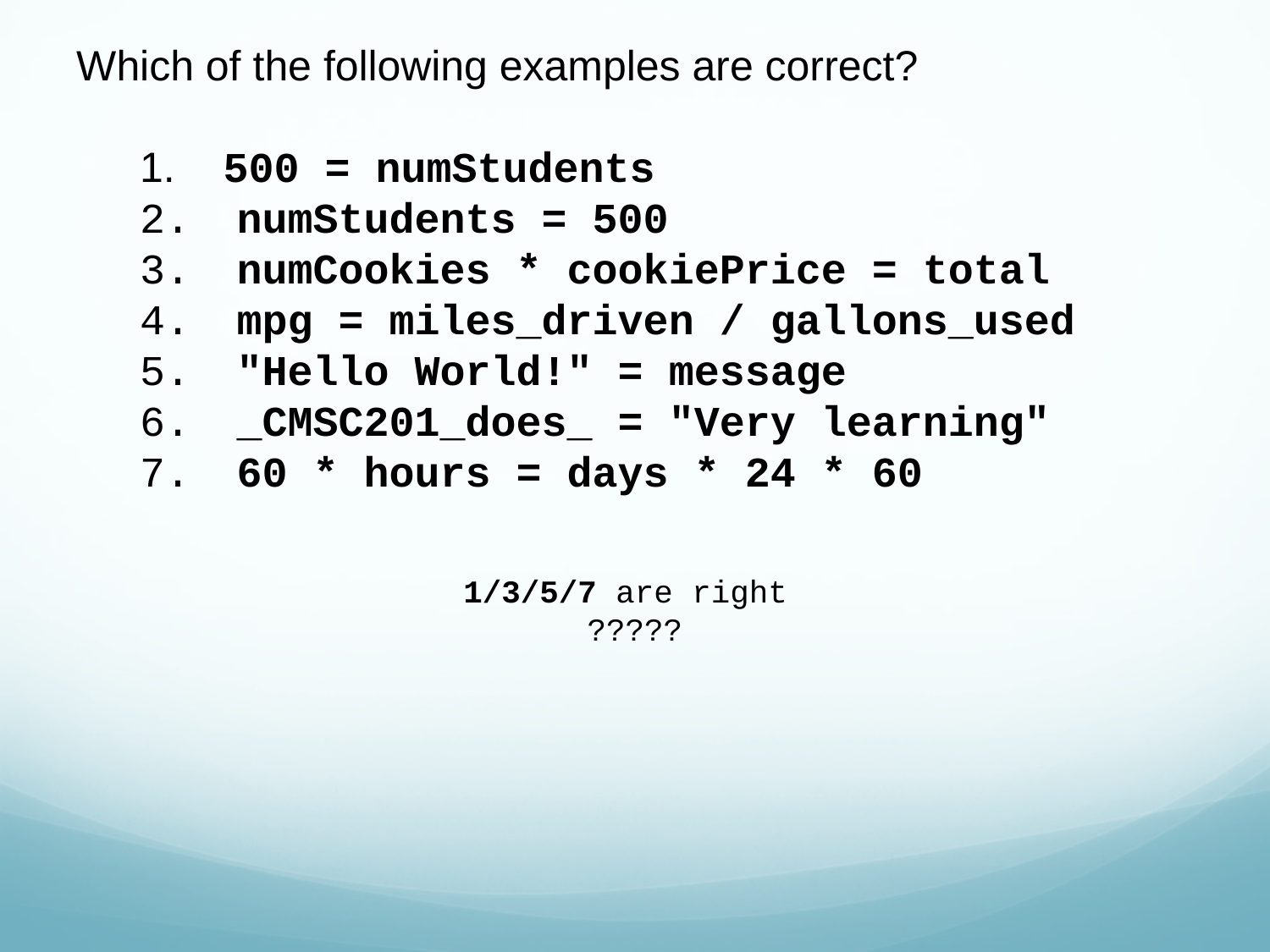

#
Which of the following examples are correct?

 500 = numStudents
 numStudents = 500
 numCookies * cookiePrice = total
 mpg = miles_driven / gallons_used
 "Hello World!" = message
 _CMSC201_does_ = "Very learning"
 60 * hours = days * 24 * 60

1/3/5/7 are right
?????